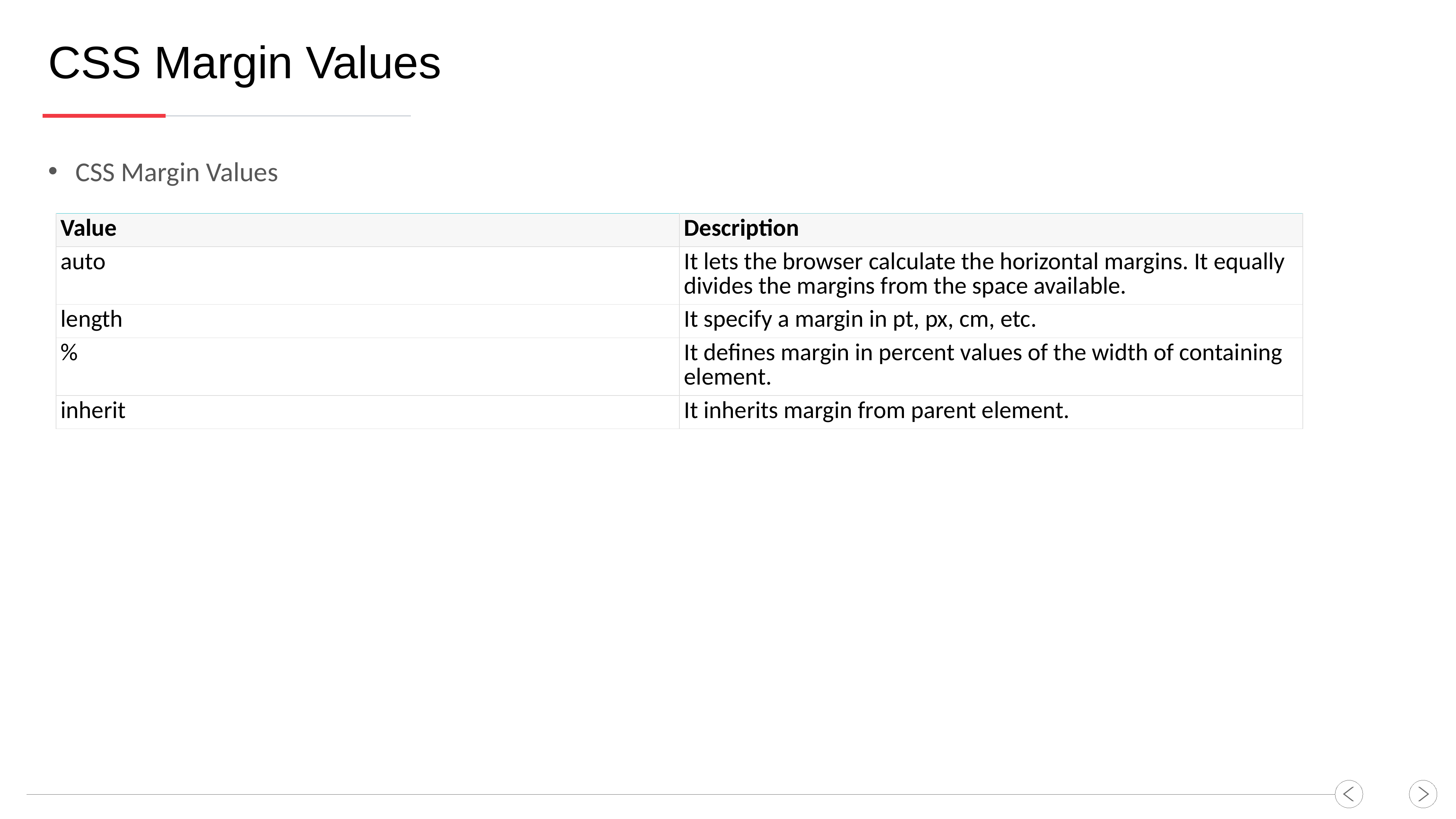

CSS Margin Values
CSS Margin Values
| Value | Description |
| --- | --- |
| auto | It lets the browser calculate the horizontal margins. It equally divides the margins from the space available. |
| length | It specify a margin in pt, px, cm, etc. |
| % | It defines margin in percent values of the width of containing element. |
| inherit | It inherits margin from parent element. |